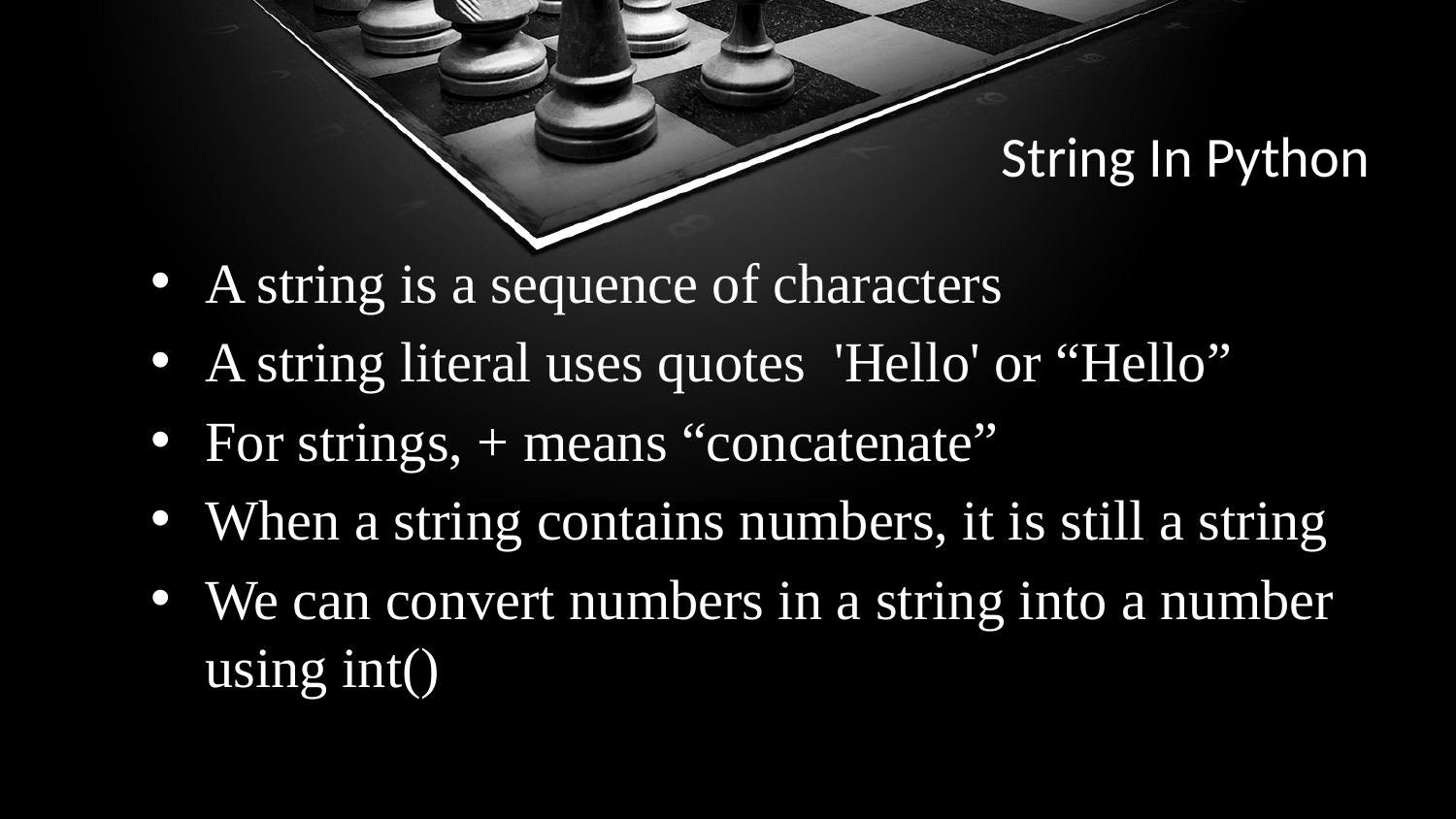

# String In Python
A string is a sequence of characters
A string literal uses quotes  'Hello' or “Hello”
For strings, + means “concatenate”
When a string contains numbers, it is still a string
We can convert numbers in a string into a number using int()